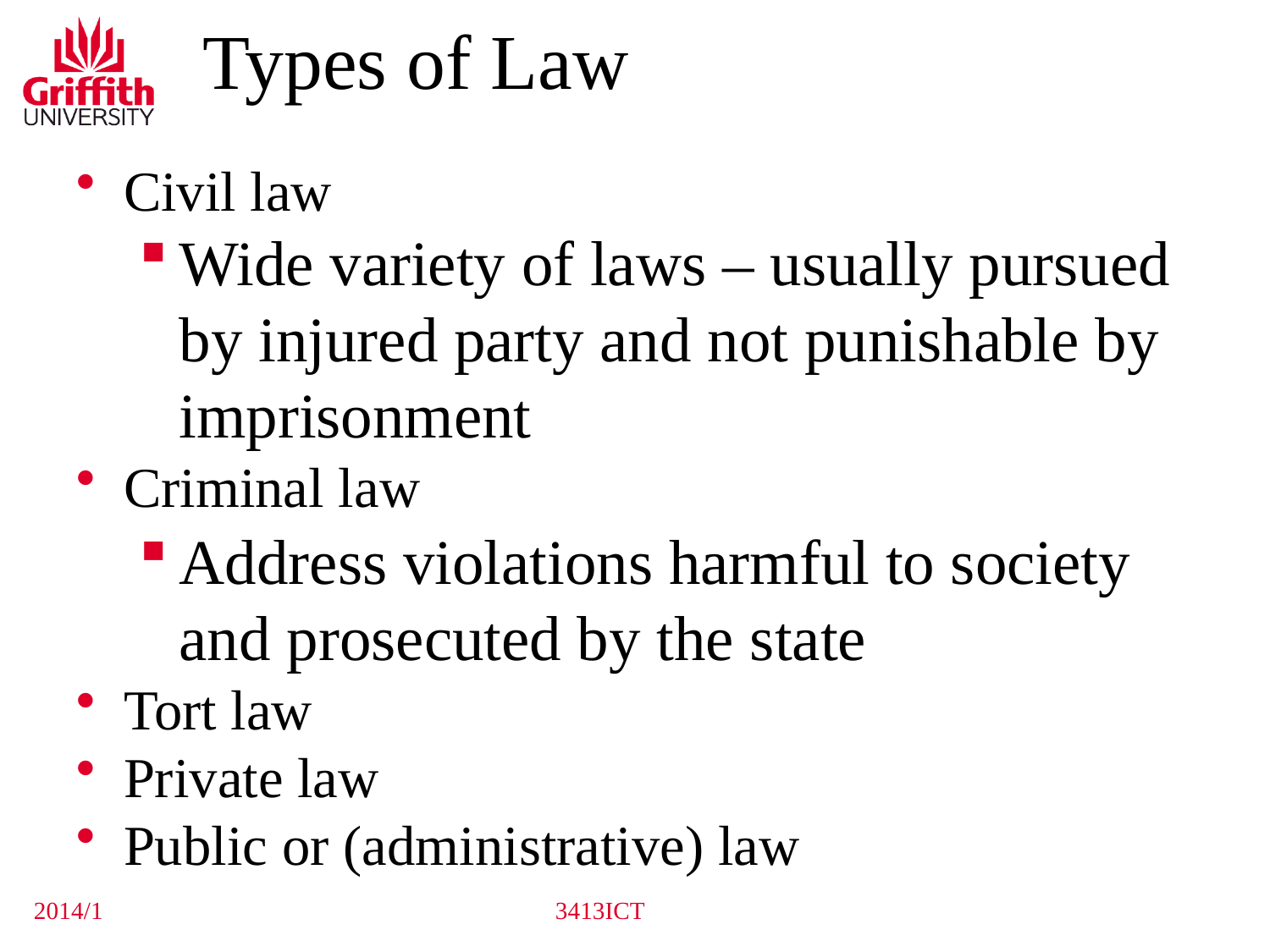

Types of Law
Civil law
Wide variety of laws – usually pursued by injured party and not punishable by imprisonment
Criminal law
Address violations harmful to society and prosecuted by the state
Tort law
Private law
Public or (administrative) law
2014/1
3413ICT